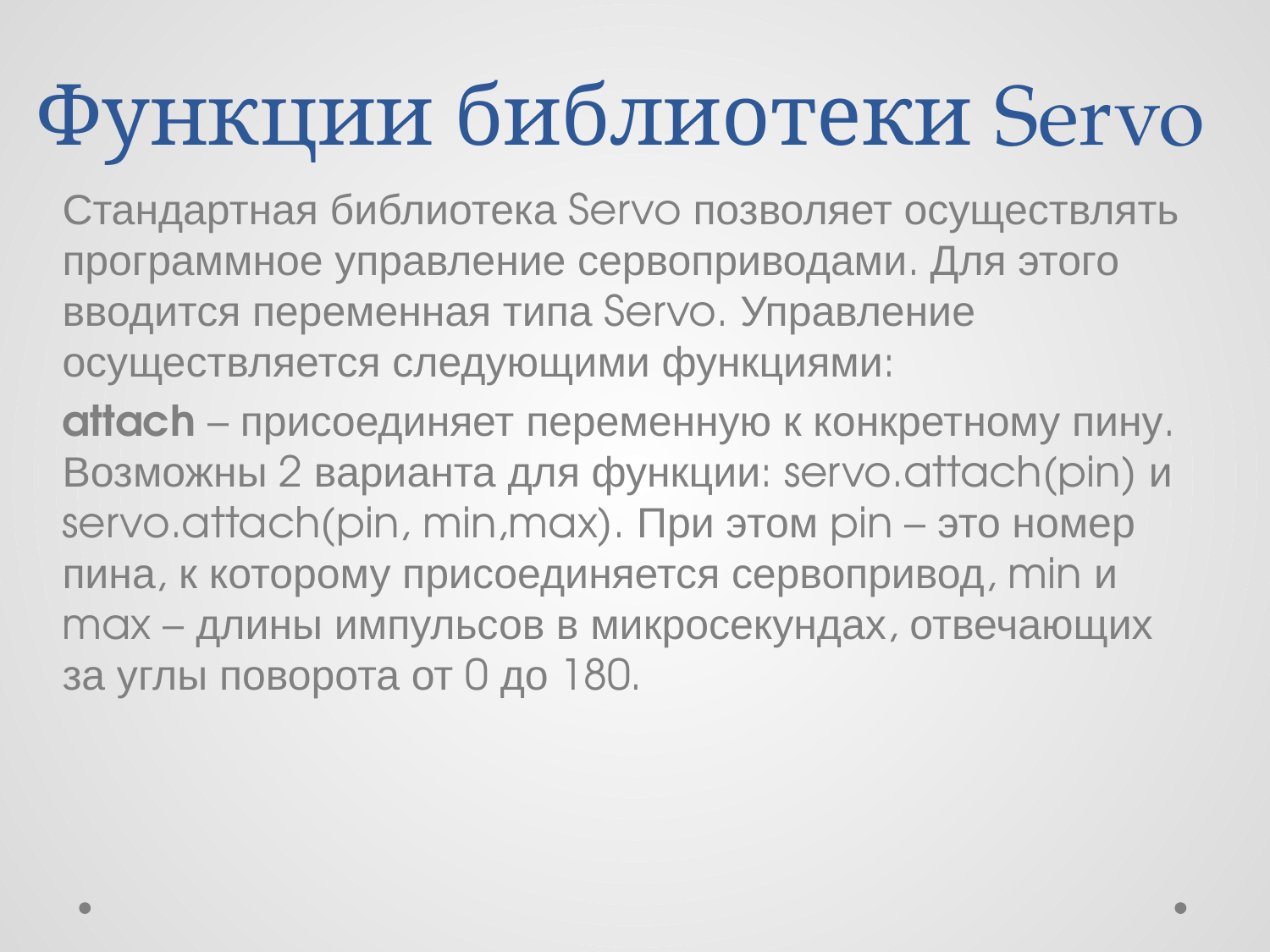

# Функции библиотеки Servo
Стандартная библиотека Servo позволяет осуществлять программное управление сервоприводами. Для этого вводится переменная типа Servo. Управление осуществляется следующими функциями:
attach – присоединяет переменную к конкретному пину. Возможны 2 варианта для функции: servo.attach(pin) и servo.attach(pin, min,max). При этом pin – это номер пина, к которому присоединяется сервопривод, min и max – длины импульсов в микросекундах, отвечающих за углы поворота от 0 до 180.